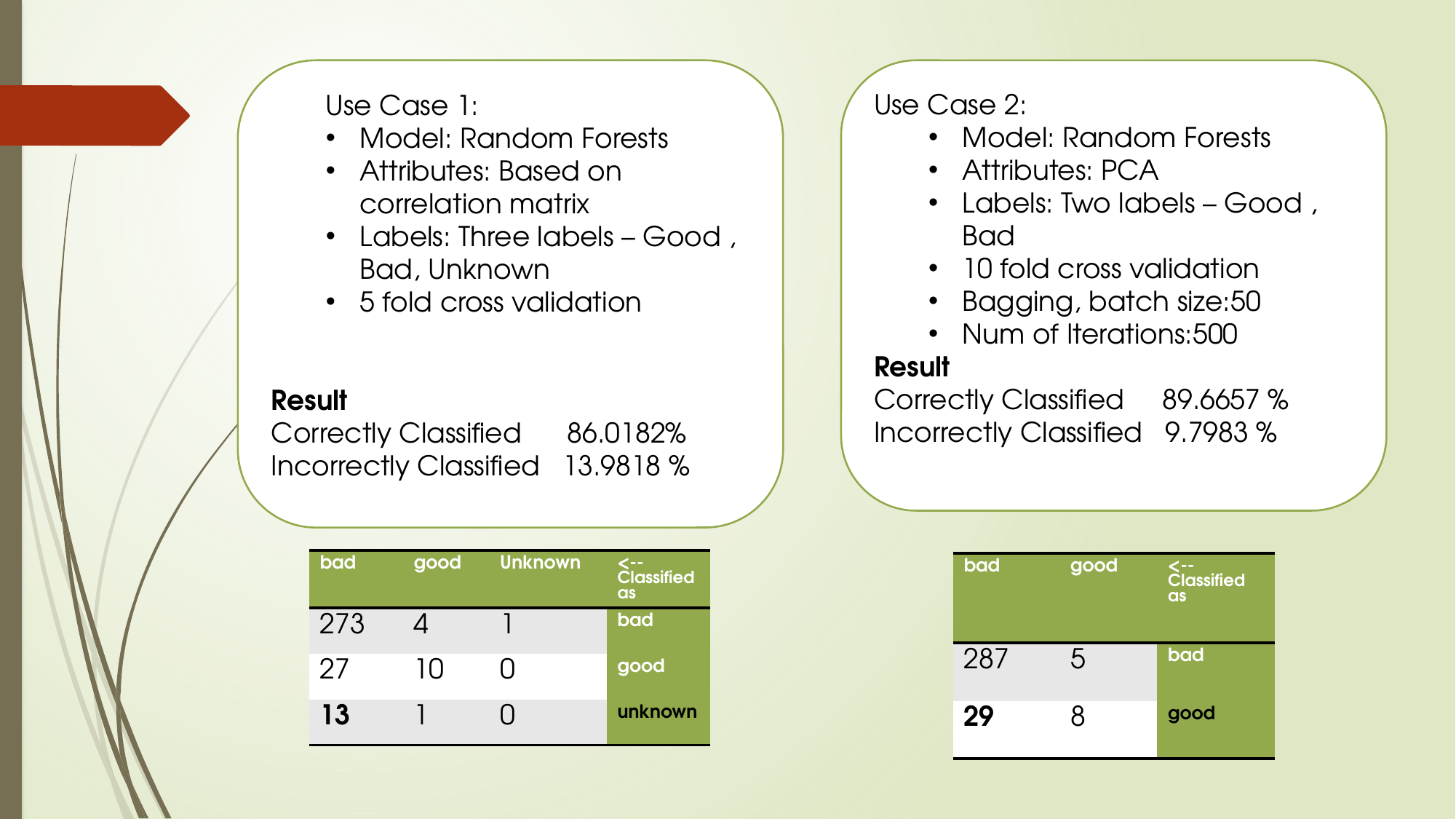

Use Case 1:
Model: Random Forests
Attributes: Based on correlation matrix
Labels: Three labels – Good , Bad, Unknown
5 fold cross validation

Result
Correctly Classified      86.0182% Incorrectly Classified   13.9818 %

Use Case 2:
Model: Random Forests
Attributes: PCA
Labels: Two labels – Good , Bad
10 fold cross validation
Bagging, batch size:50
Num of Iterations:500
Result
Correctly Classified     89.6657 % Incorrectly Classified   9.7983 %

| bad | good | Unknown | <--Classified as |
| --- | --- | --- | --- |
| 273 | 4 | 1 | bad |
| 27 | 10 | 0 | good |
| 13 | 1 | 0 | unknown |
| bad | good | <--Classified as |
| --- | --- | --- |
| 287 | 5 | bad |
| 29 | 8 | good |